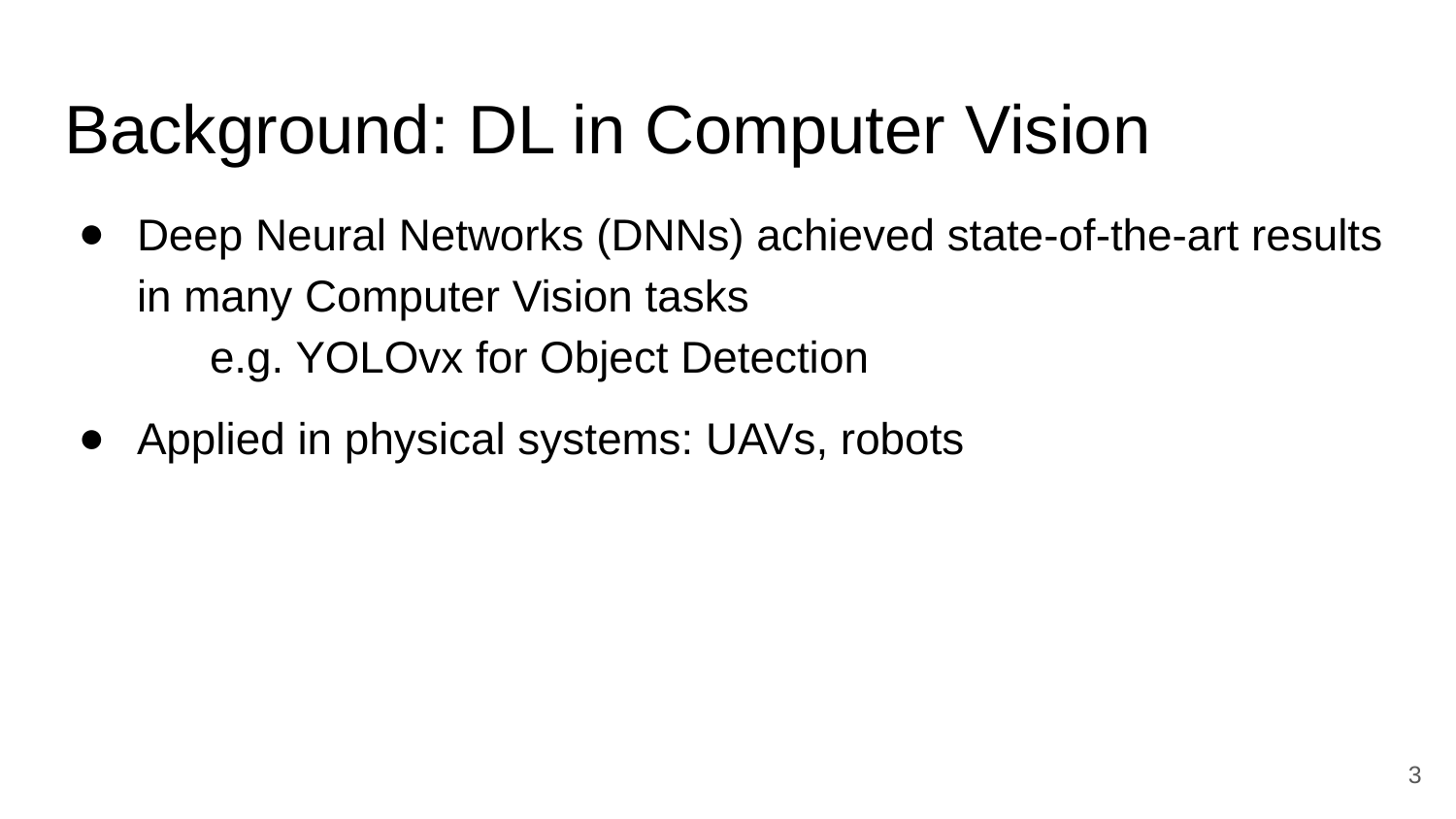

# Background: DL in Computer Vision
Deep Neural Networks (DNNs) achieved state-of-the-art results in many Computer Vision tasks
e.g. YOLOvx for Object Detection
Applied in physical systems: UAVs, robots
3